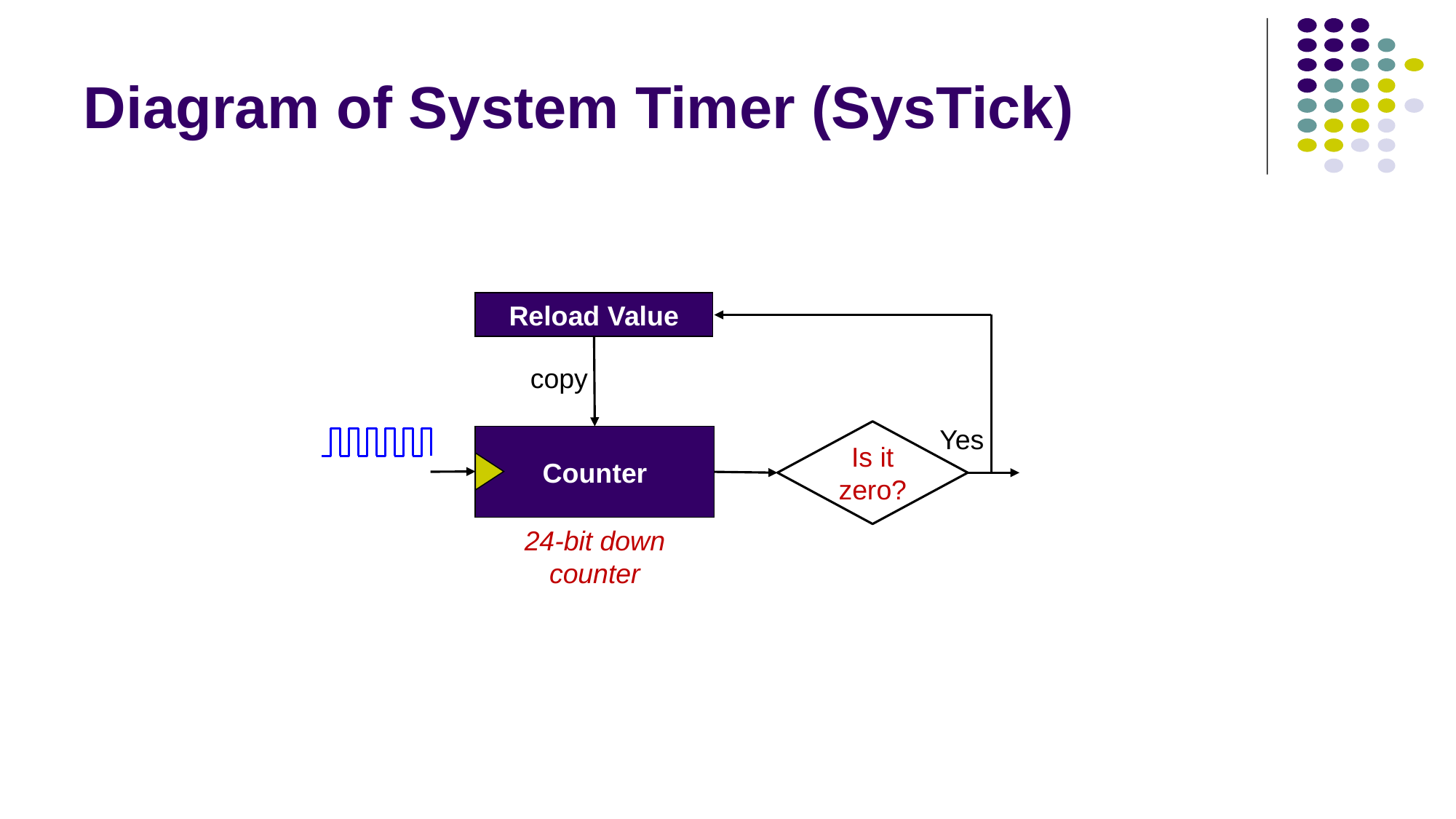

# Diagram of System Timer (SysTick)
Reload Value
copy
Yes
Is it zero?
Counter

24-bit down counter